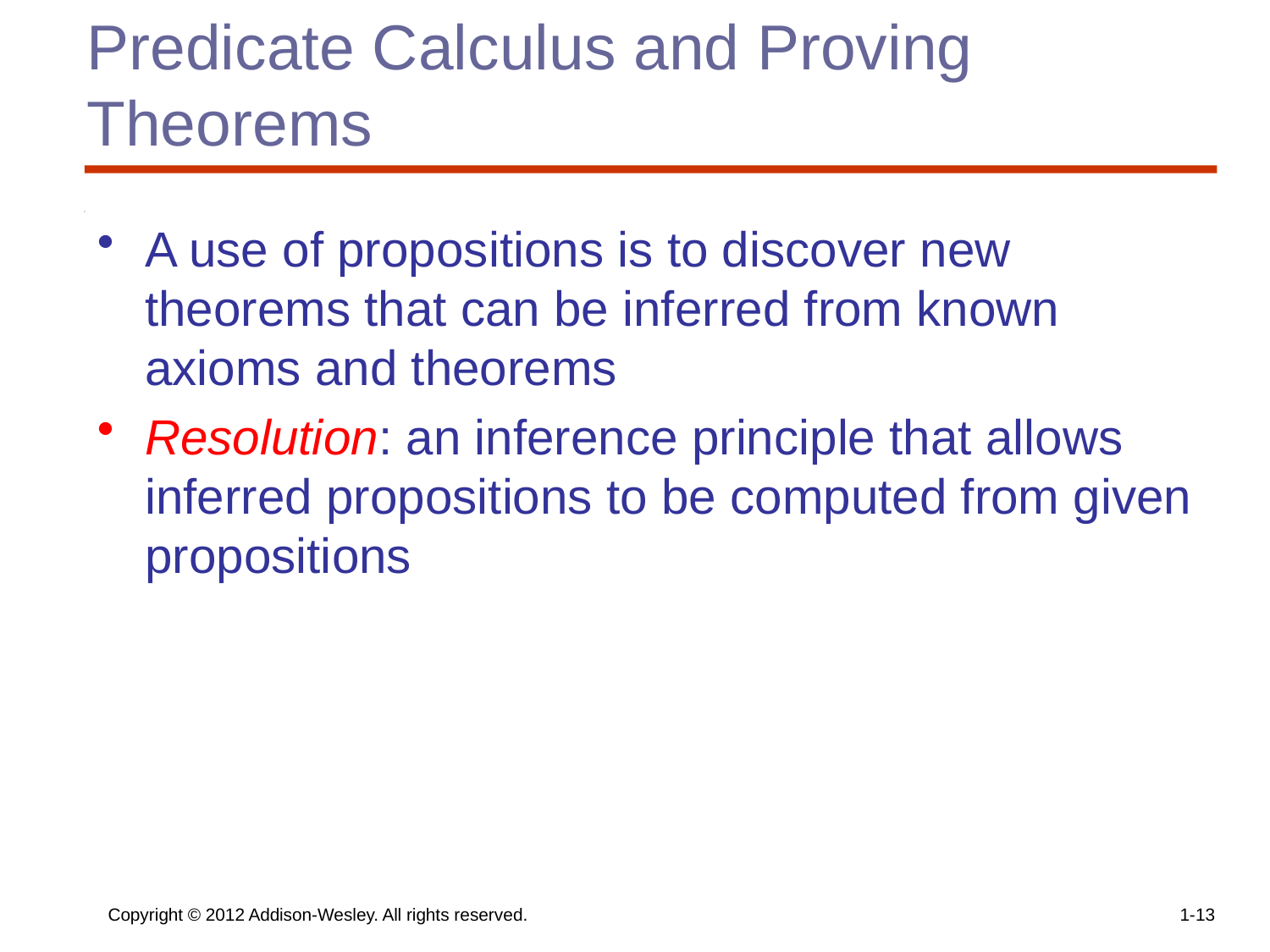

# Predicate Calculus and Proving Theorems
A use of propositions is to discover new theorems that can be inferred from known axioms and theorems
Resolution: an inference principle that allows inferred propositions to be computed from given propositions
Copyright © 2012 Addison-Wesley. All rights reserved.
1-13